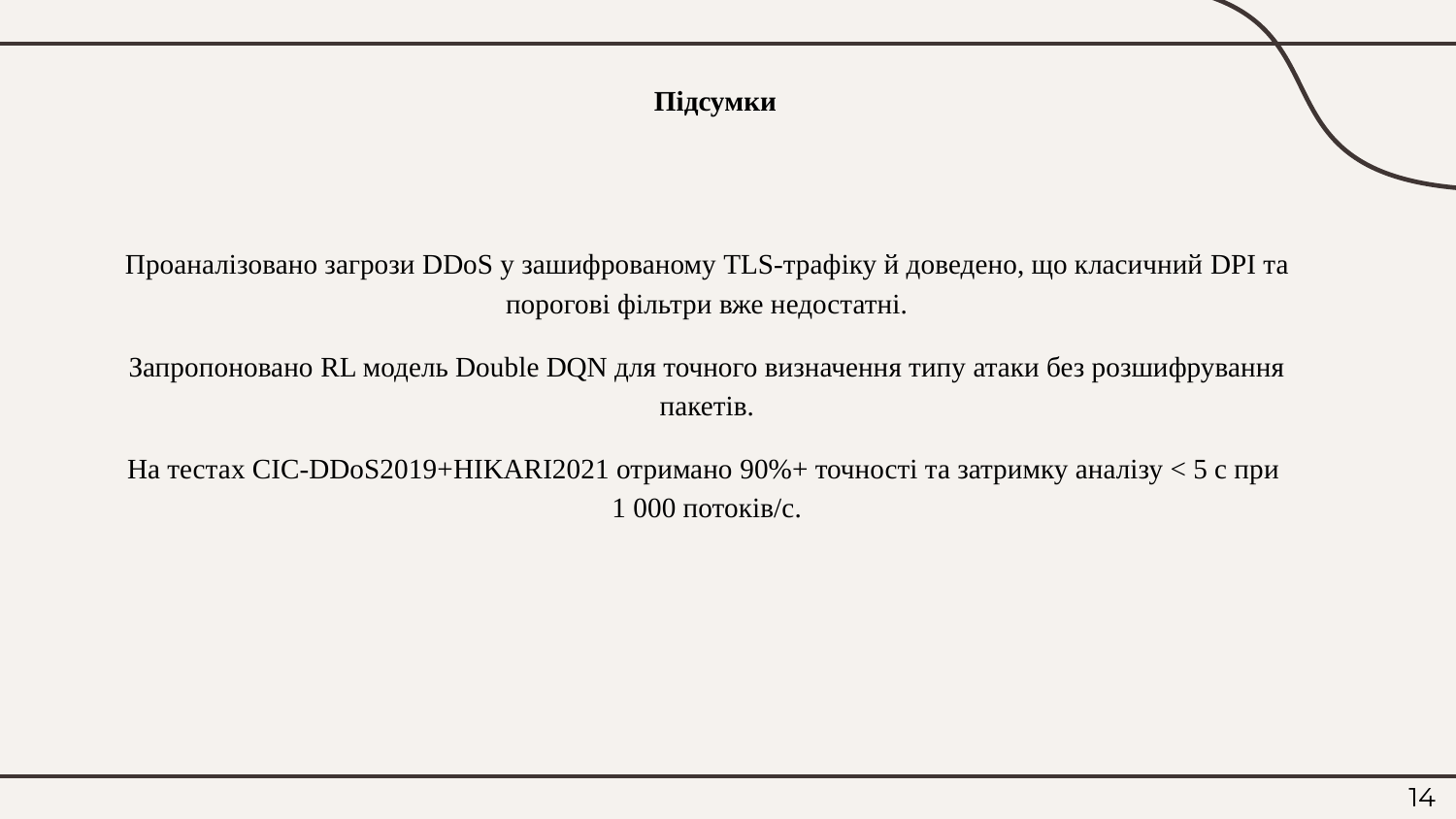

Підсумки
Проаналізовано загрози DDoS у зашифрованому TLS-трафіку й доведено, що класичний DPI та порогові фільтри вже недостатні.
Запропоновано RL модель Double DQN для точного визначення типу атаки без розшифрування пакетів.
На тестах CIC-DDoS2019+HIKARI2021 отримано 90%+ точності та затримку аналізу < 5 с при  1 000 потоків/с.
14